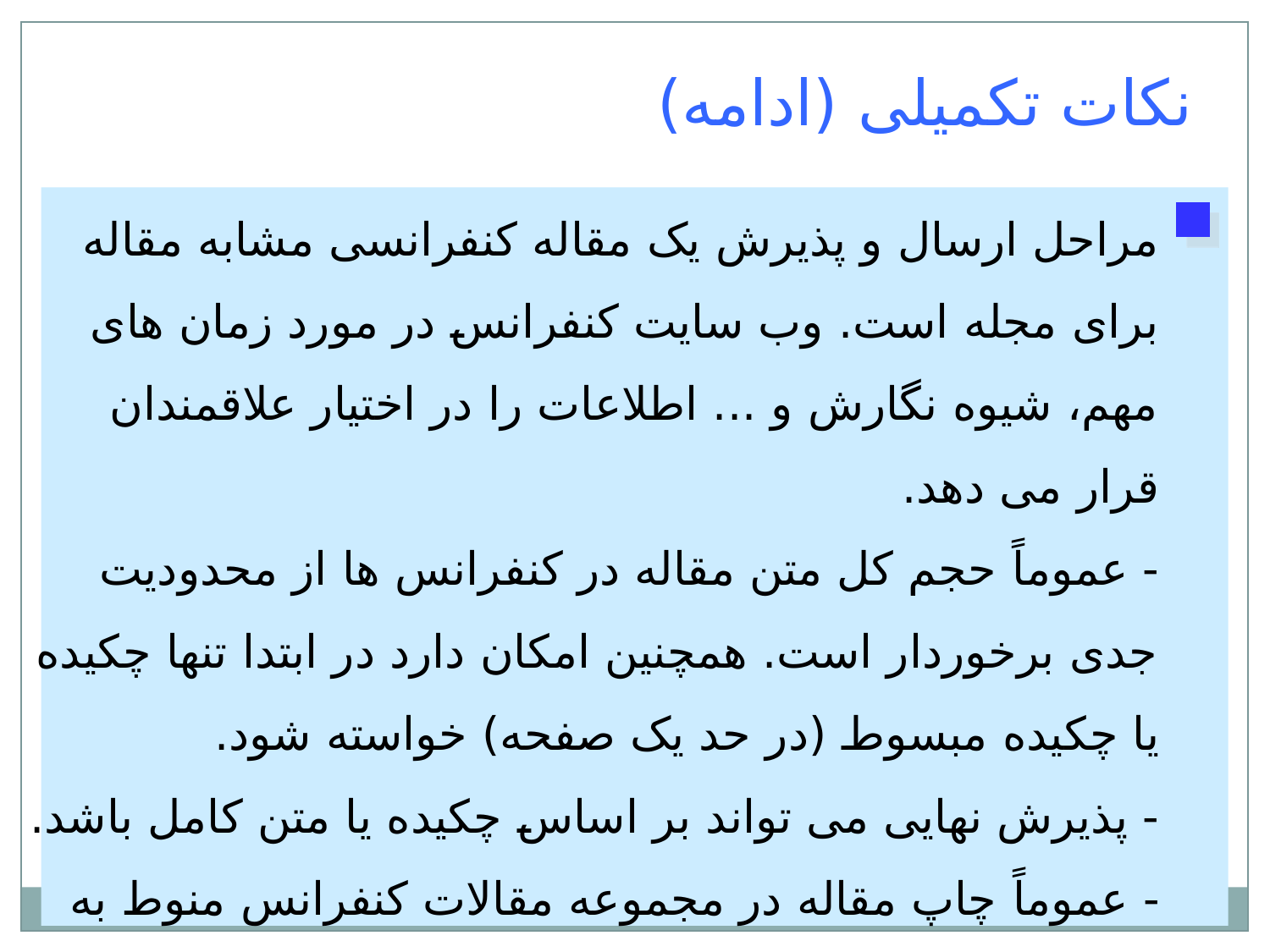

نکات تکميلی (ادامه)
مراحل ارسال و پذيرش يک مقاله کنفرانسی مشابه مقاله برای مجله است. وب سايت کنفرانس در مورد زمان های مهم، شيوه نگارش و ... اطلاعات را در اختيار علاقمندان قرار می دهد.
- عموماً حجم کل متن مقاله در کنفرانس ها از محدوديت جدی برخوردار است. همچنين امکان دارد در ابتدا تنها چکيده يا چکيده مبسوط (در حد يک صفحه) خواسته شود.
- پذيرش نهایی می تواند بر اساس چکيده يا متن کامل باشد.
- عموماً چاپ مقاله در مجموعه مقالات کنفرانس منوط به ثبت نام، پرداخت هزينه و ارائه يک از نويسندگان به صورت حضوری می باشد.